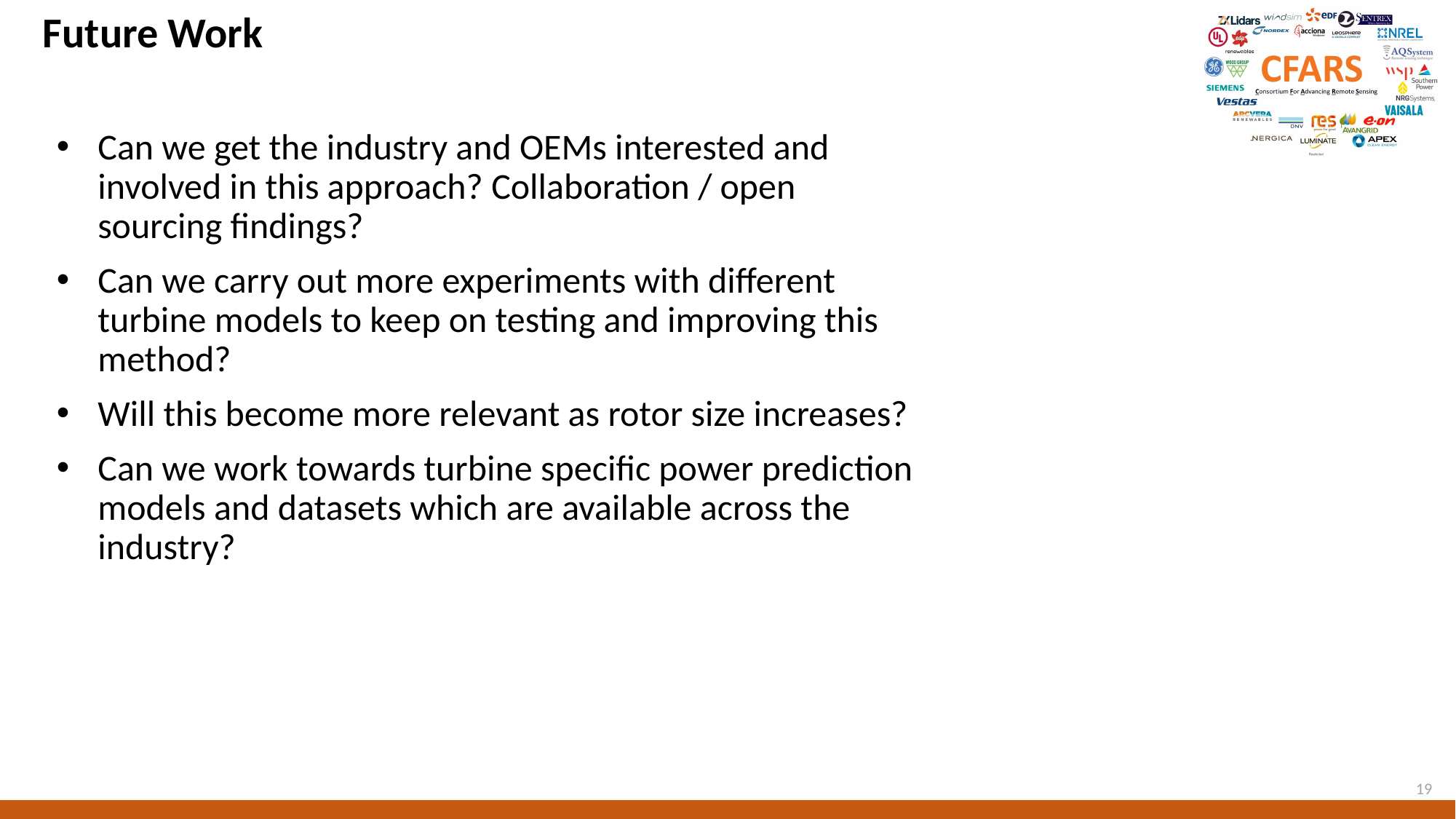

# Future Work
Can we get the industry and OEMs interested and involved in this approach? Collaboration / open sourcing findings?
Can we carry out more experiments with different turbine models to keep on testing and improving this method?
Will this become more relevant as rotor size increases?
Can we work towards turbine specific power prediction models and datasets which are available across the industry?
19